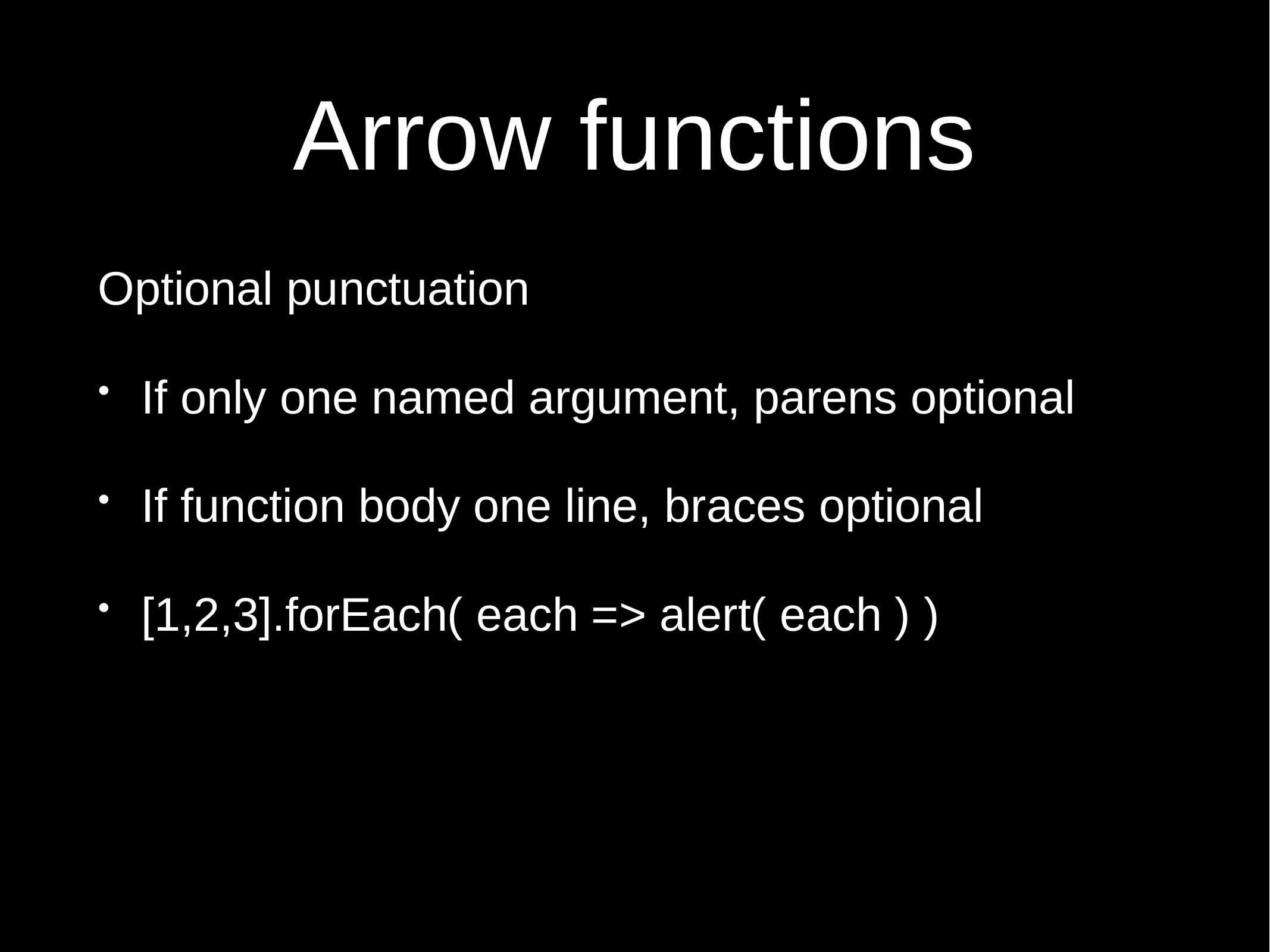

# Arrow functions
Optional punctuation
If only one named argument, parens optional
If function body one line, braces optional
[1,2,3].forEach( each => alert( each ) )